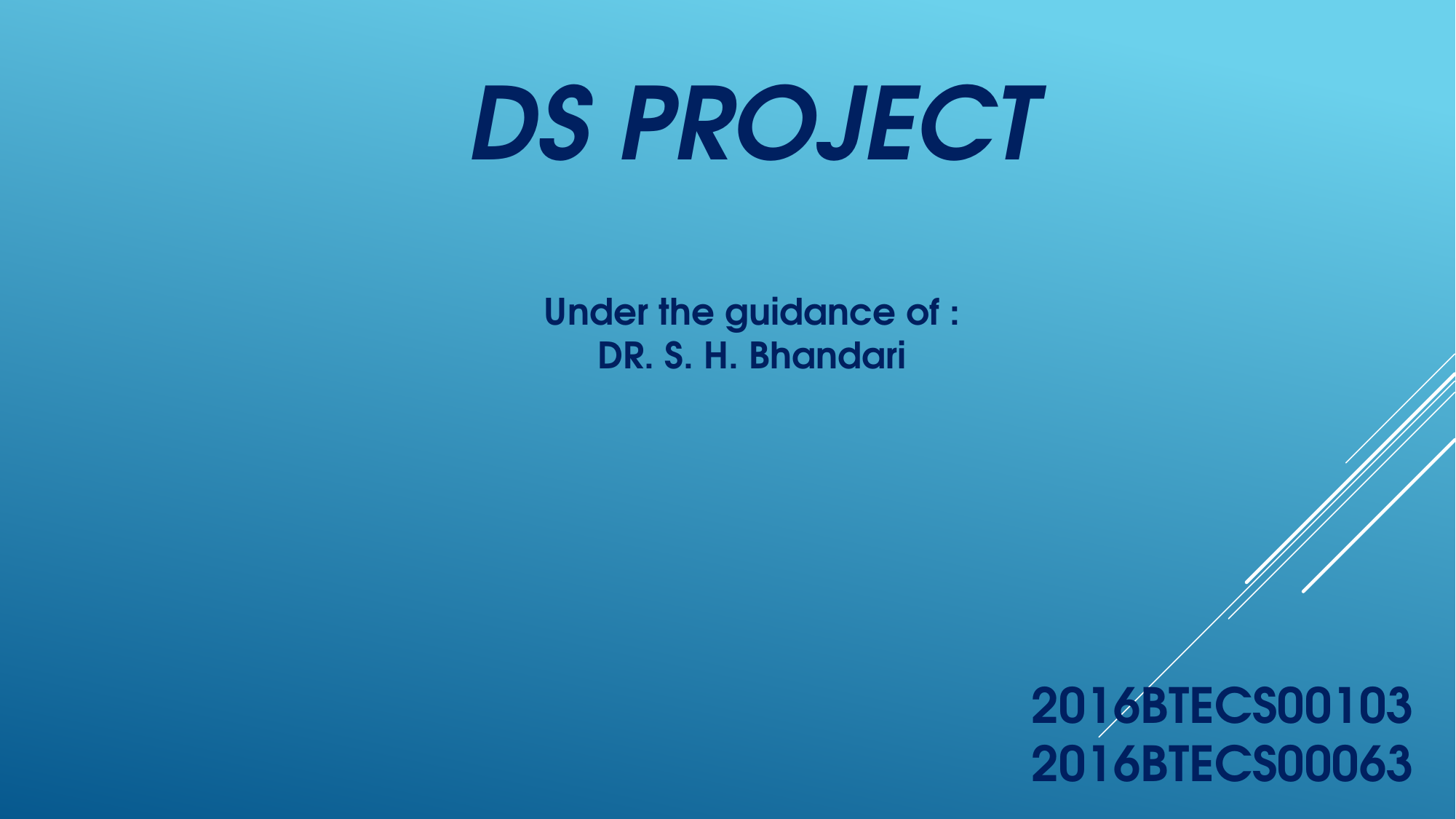

DS PROJECT

Under the guidance of :
DR. S. H. Bhandari

2016BTECS00103
2016BTECS00063